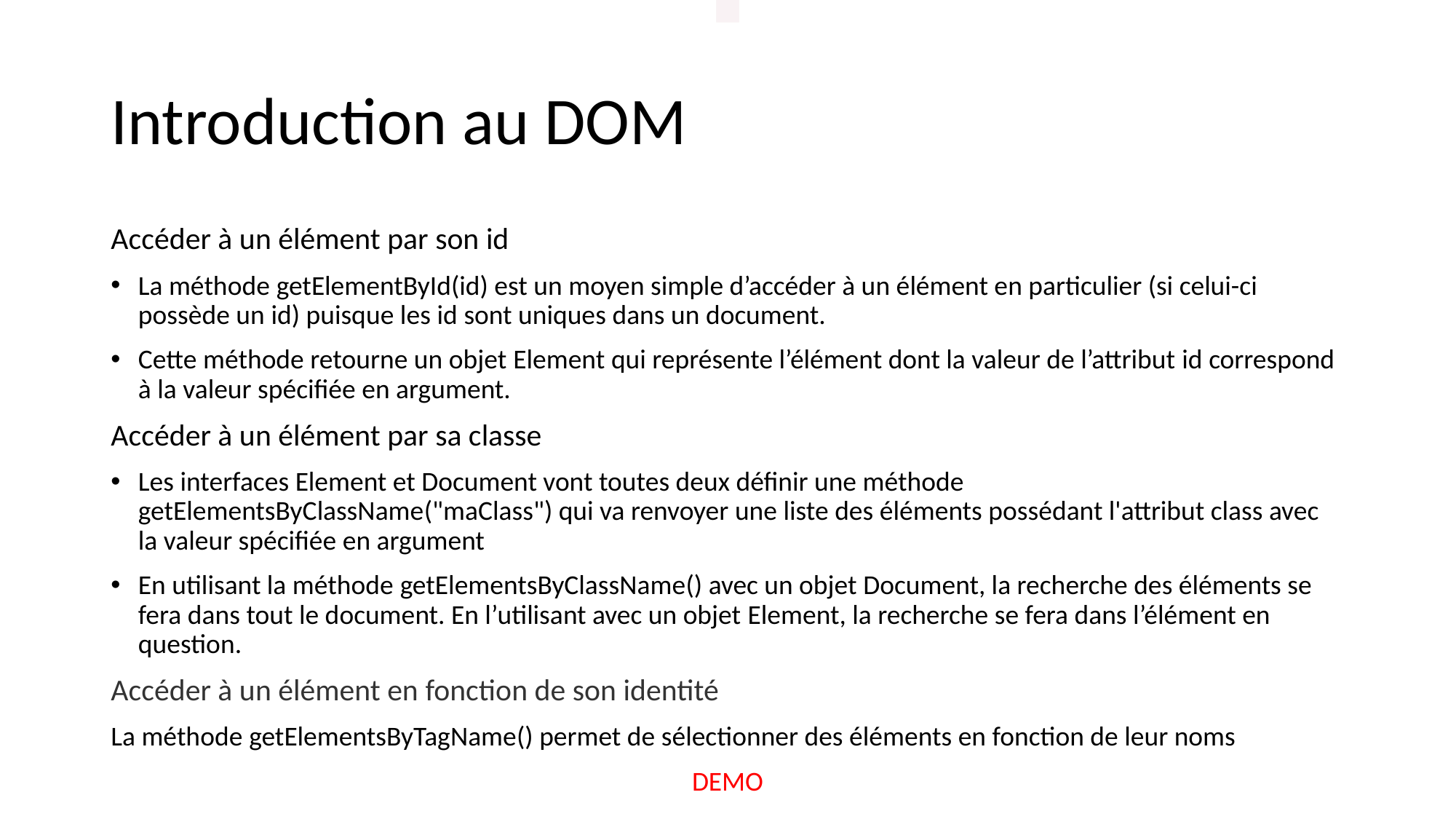

# Introduction au DOM
Accéder à un élément par son id
La méthode getElementById(id) est un moyen simple d’accéder à un élément en particulier (si celui-ci possède un id) puisque les id sont uniques dans un document.
Cette méthode retourne un objet Element qui représente l’élément dont la valeur de l’attribut id correspond à la valeur spécifiée en argument.
Accéder à un élément par sa classe
Les interfaces Element et Document vont toutes deux définir une méthode getElementsByClassName("maClass") qui va renvoyer une liste des éléments possédant l'attribut class avec la valeur spécifiée en argument
En utilisant la méthode getElementsByClassName() avec un objet Document, la recherche des éléments se fera dans tout le document. En l’utilisant avec un objet Element, la recherche se fera dans l’élément en question.
Accéder à un élément en fonction de son identité
La méthode getElementsByTagName() permet de sélectionner des éléments en fonction de leur noms
DEMO